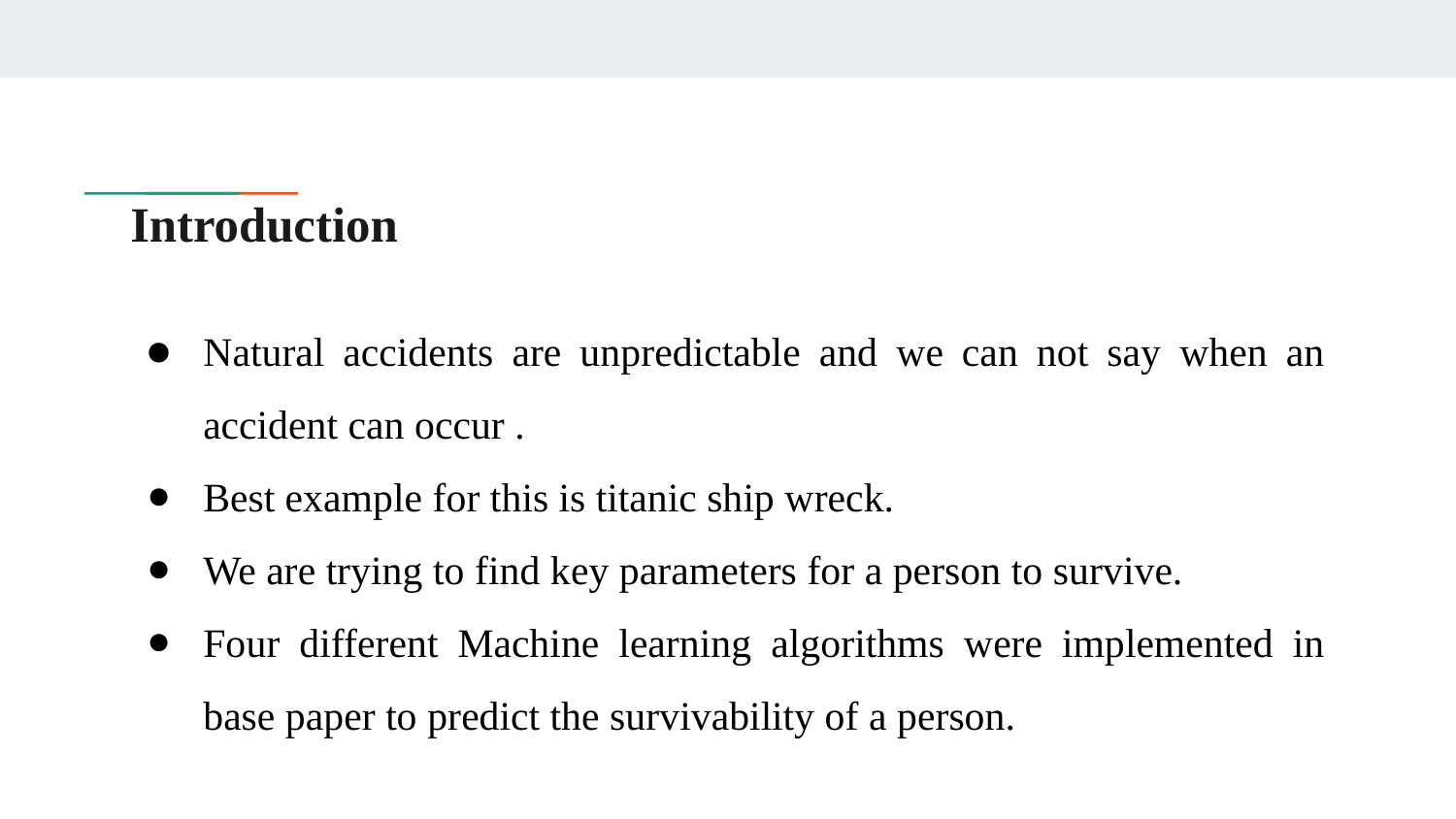

# Introduction
Natural accidents are unpredictable and we can not say when an accident can occur .
Best example for this is titanic ship wreck.
We are trying to find key parameters for a person to survive.
Four different Machine learning algorithms were implemented in base paper to predict the survivability of a person.